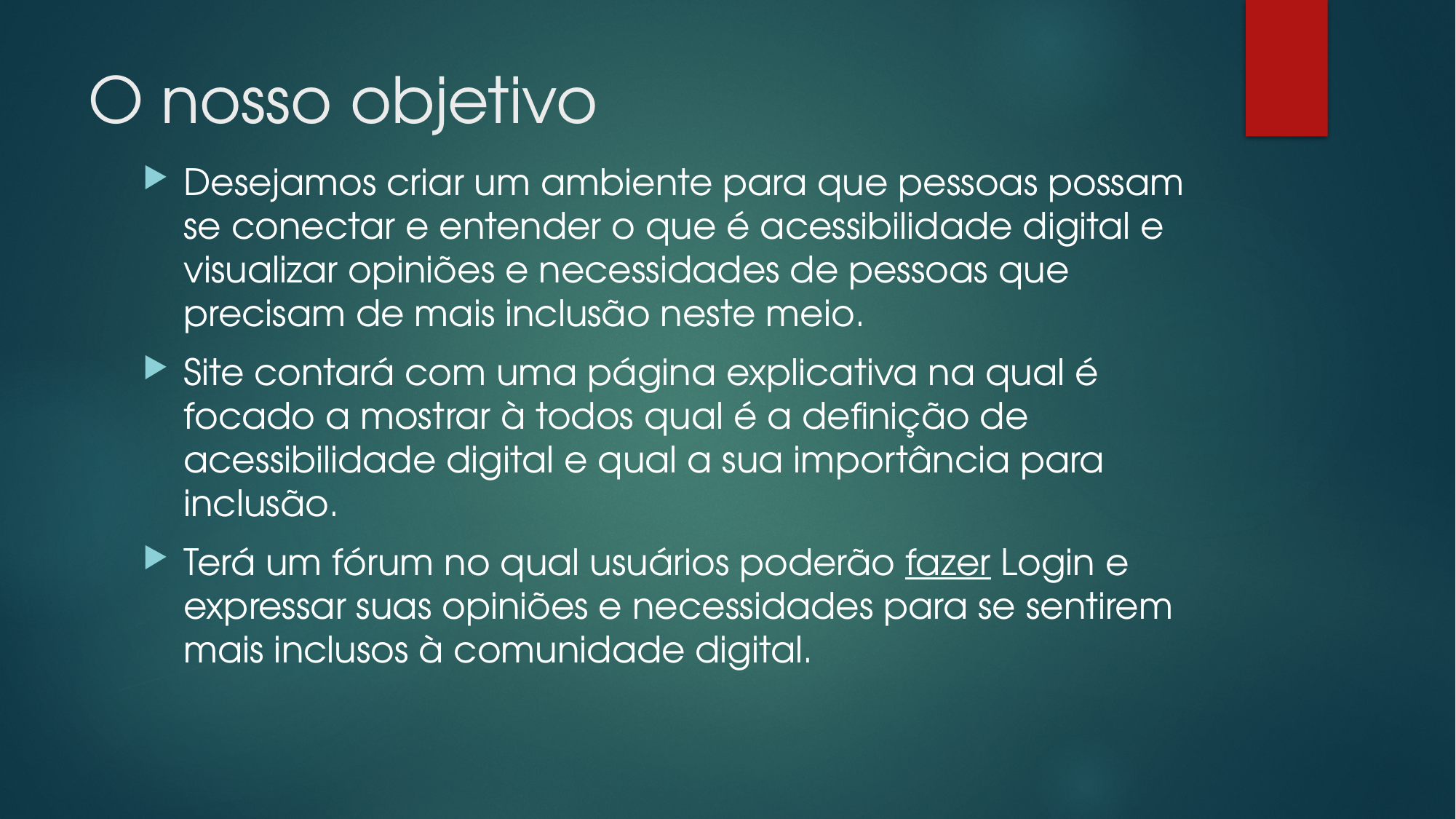

# O nosso objetivo
Desejamos criar um ambiente para que pessoas possam se conectar e entender o que é acessibilidade digital e visualizar opiniões e necessidades de pessoas que precisam de mais inclusão neste meio.
Site contará com uma página explicativa na qual é focado a mostrar à todos qual é a definição de acessibilidade digital e qual a sua importância para inclusão.
Terá um fórum no qual usuários poderão fazer Login e expressar suas opiniões e necessidades para se sentirem mais inclusos à comunidade digital.